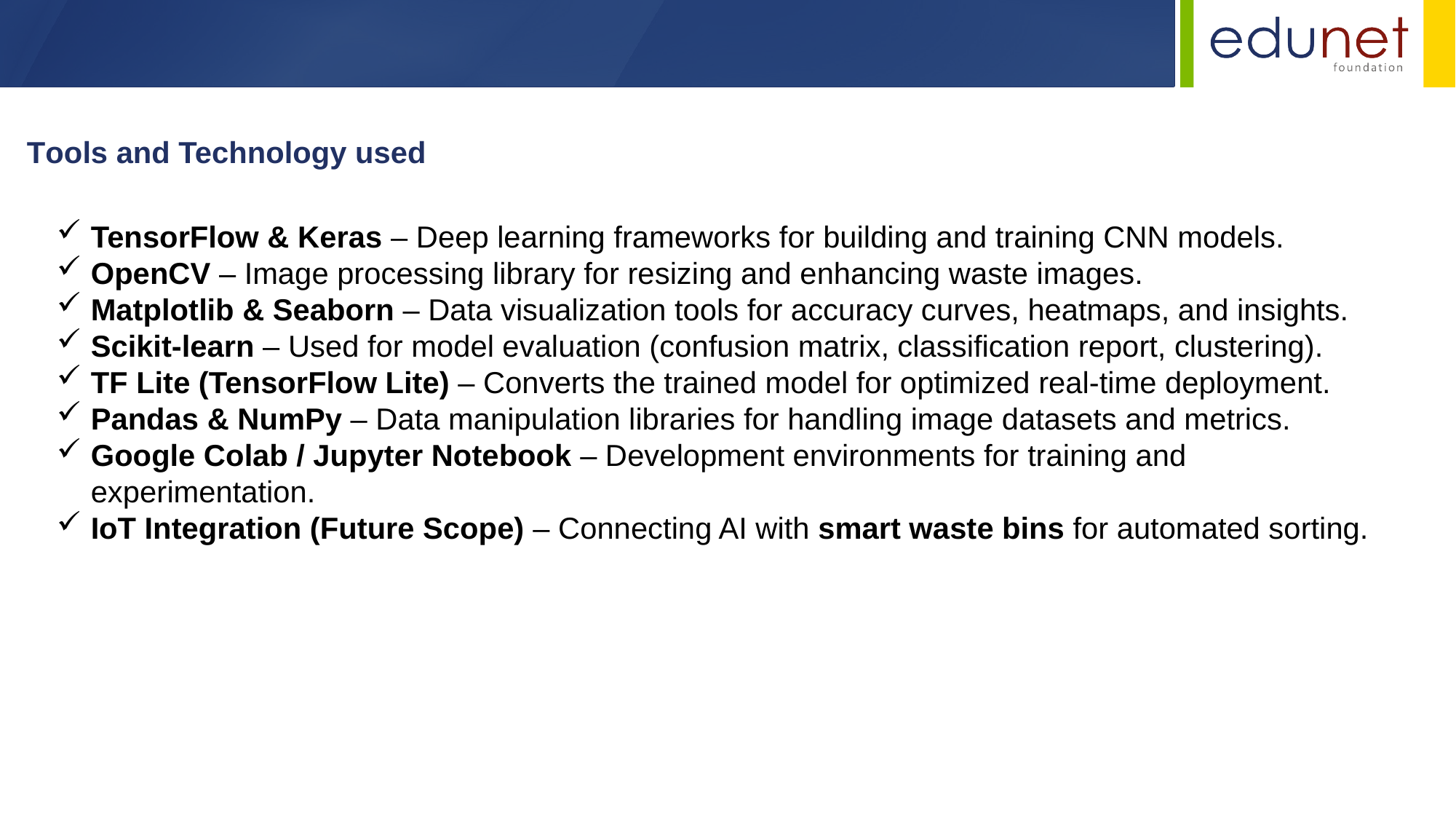

Tools and Technology used
TensorFlow & Keras – Deep learning frameworks for building and training CNN models.
OpenCV – Image processing library for resizing and enhancing waste images.
Matplotlib & Seaborn – Data visualization tools for accuracy curves, heatmaps, and insights.
Scikit-learn – Used for model evaluation (confusion matrix, classification report, clustering).
TF Lite (TensorFlow Lite) – Converts the trained model for optimized real-time deployment.
Pandas & NumPy – Data manipulation libraries for handling image datasets and metrics.
Google Colab / Jupyter Notebook – Development environments for training and experimentation.
IoT Integration (Future Scope) – Connecting AI with smart waste bins for automated sorting.